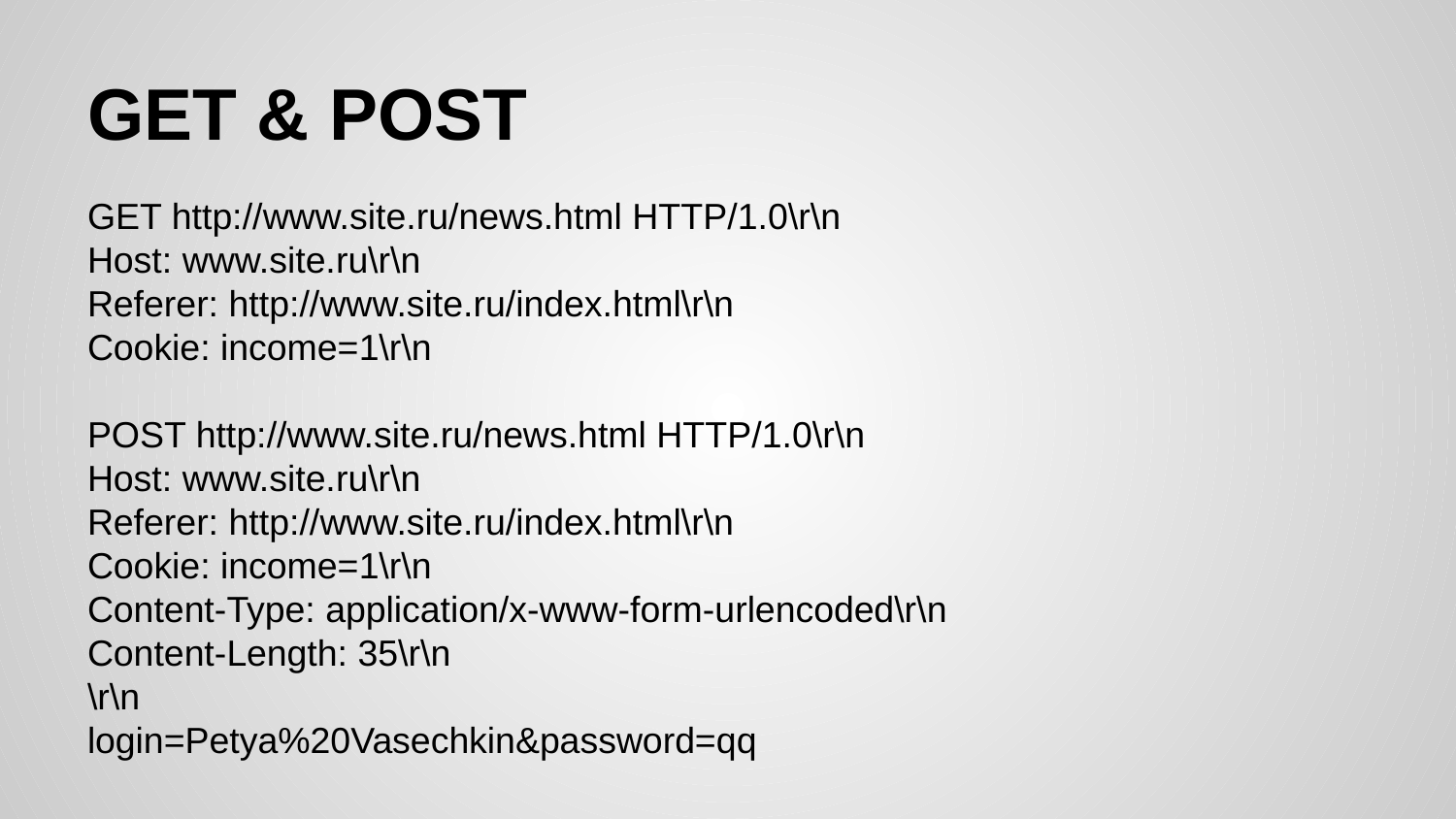

# GET & POST
GET http://www.site.ru/news.html HTTP/1.0\r\n
Host: www.site.ru\r\n
Referer: http://www.site.ru/index.html\r\n
Cookie: income=1\r\n

POST http://www.site.ru/news.html HTTP/1.0\r\n
Host: www.site.ru\r\n
Referer: http://www.site.ru/index.html\r\n
Cookie: income=1\r\n
Content-Type: application/x-www-form-urlencoded\r\n
Content-Length: 35\r\n
\r\n
login=Petya%20Vasechkin&password=qq